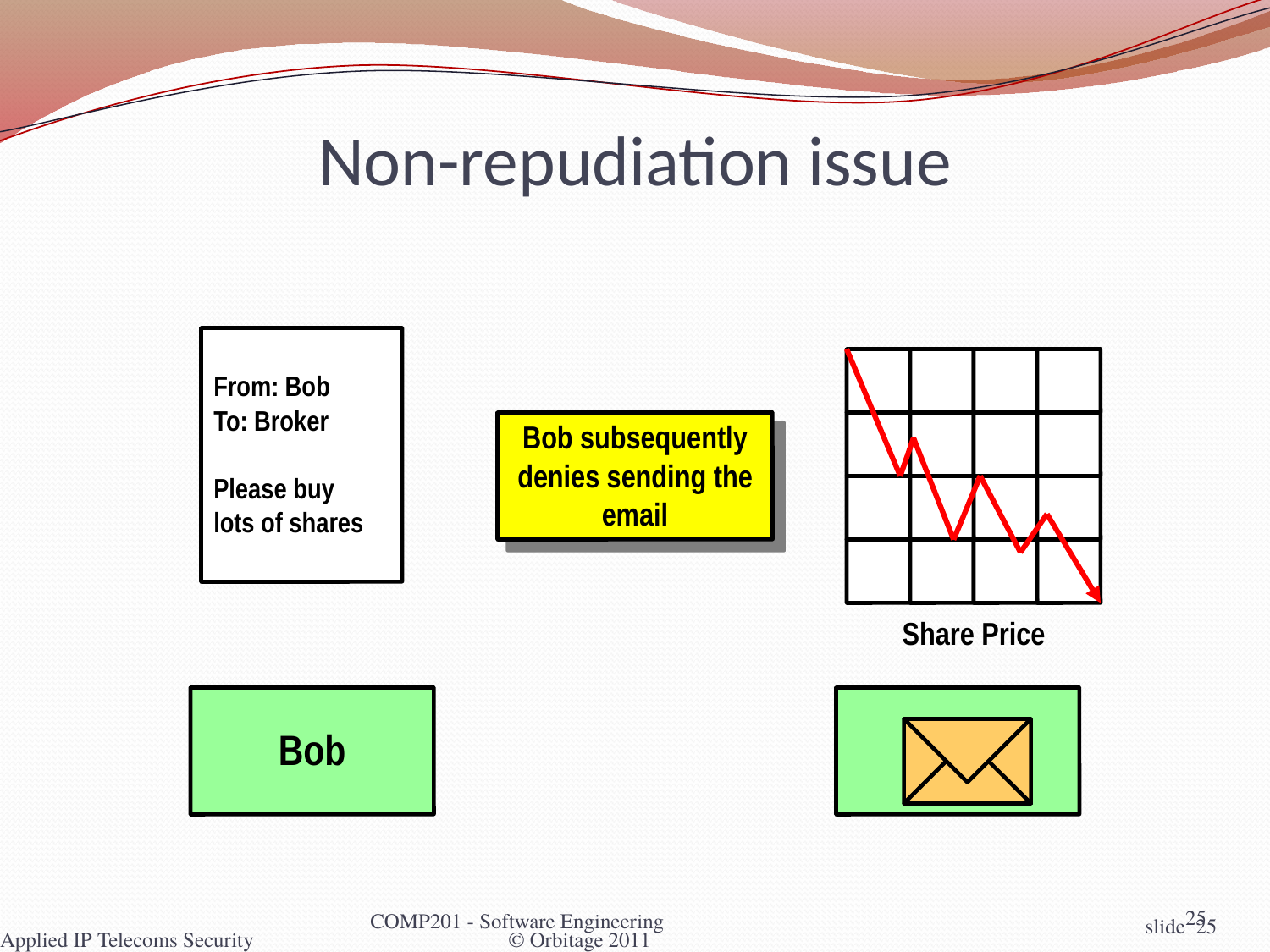

Non-repudiation issue

From: Bob
To: Broker

Please buy
lots of shares

Share Price

Bob subsequently
denies sending the
email

Bob

Broker

COMP201 - Software Engineering
25
Applied IP Telecoms Security
© Orbitage 2011
slide  25